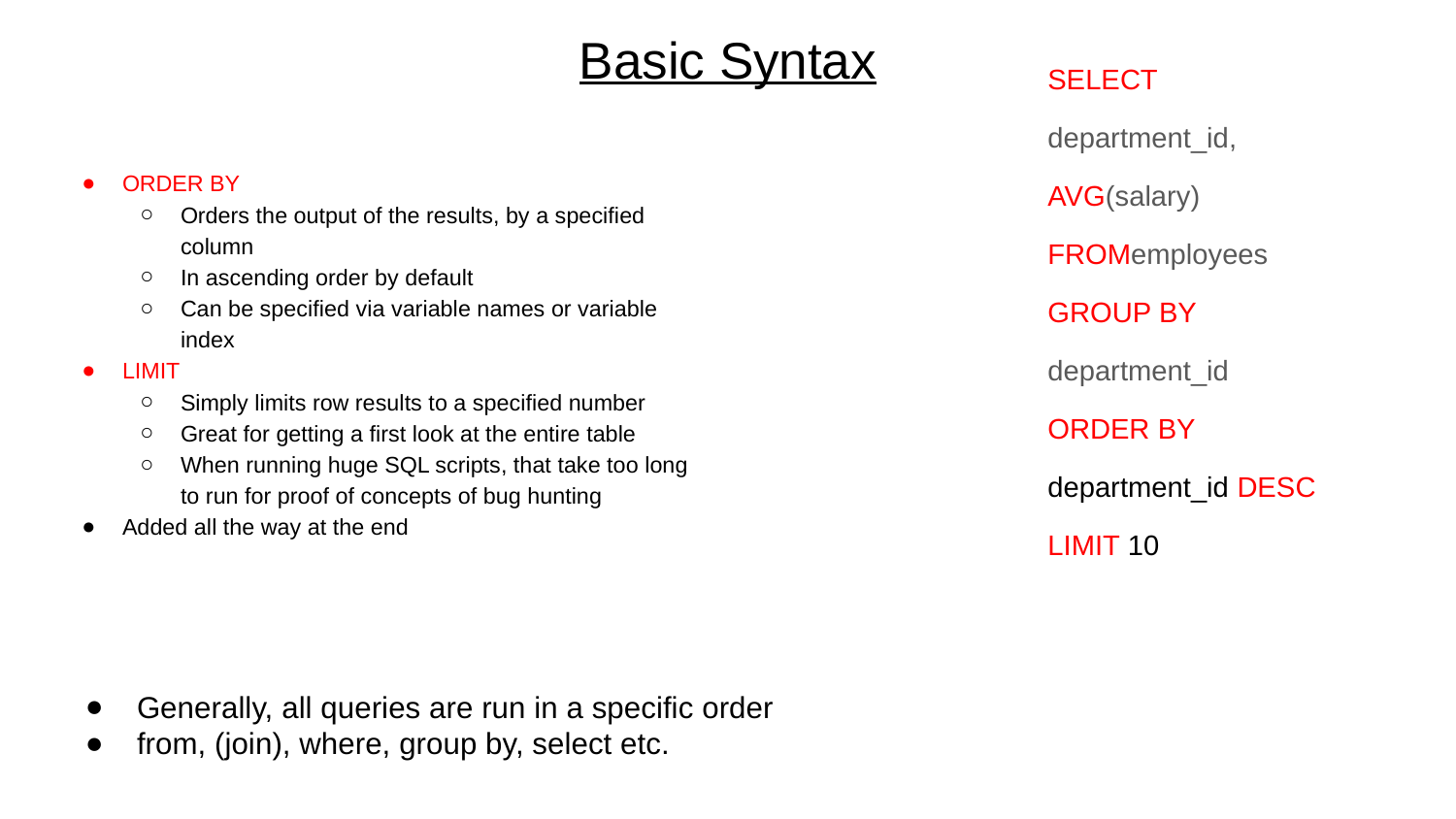

# Basic Syntax
SELECT
department_id,
AVG(salary)
FROMemployees
GROUP BY
department_id
ORDER BY
department_id DESC
LIMIT 10

ORDER BY
Orders the output of the results, by a specified column
In ascending order by default
Can be specified via variable names or variable index
LIMIT
Simply limits row results to a specified number
Great for getting a first look at the entire table
When running huge SQL scripts, that take too long to run for proof of concepts of bug hunting
Added all the way at the end

Generally, all queries are run in a specific order
from, (join), where, group by, select etc.